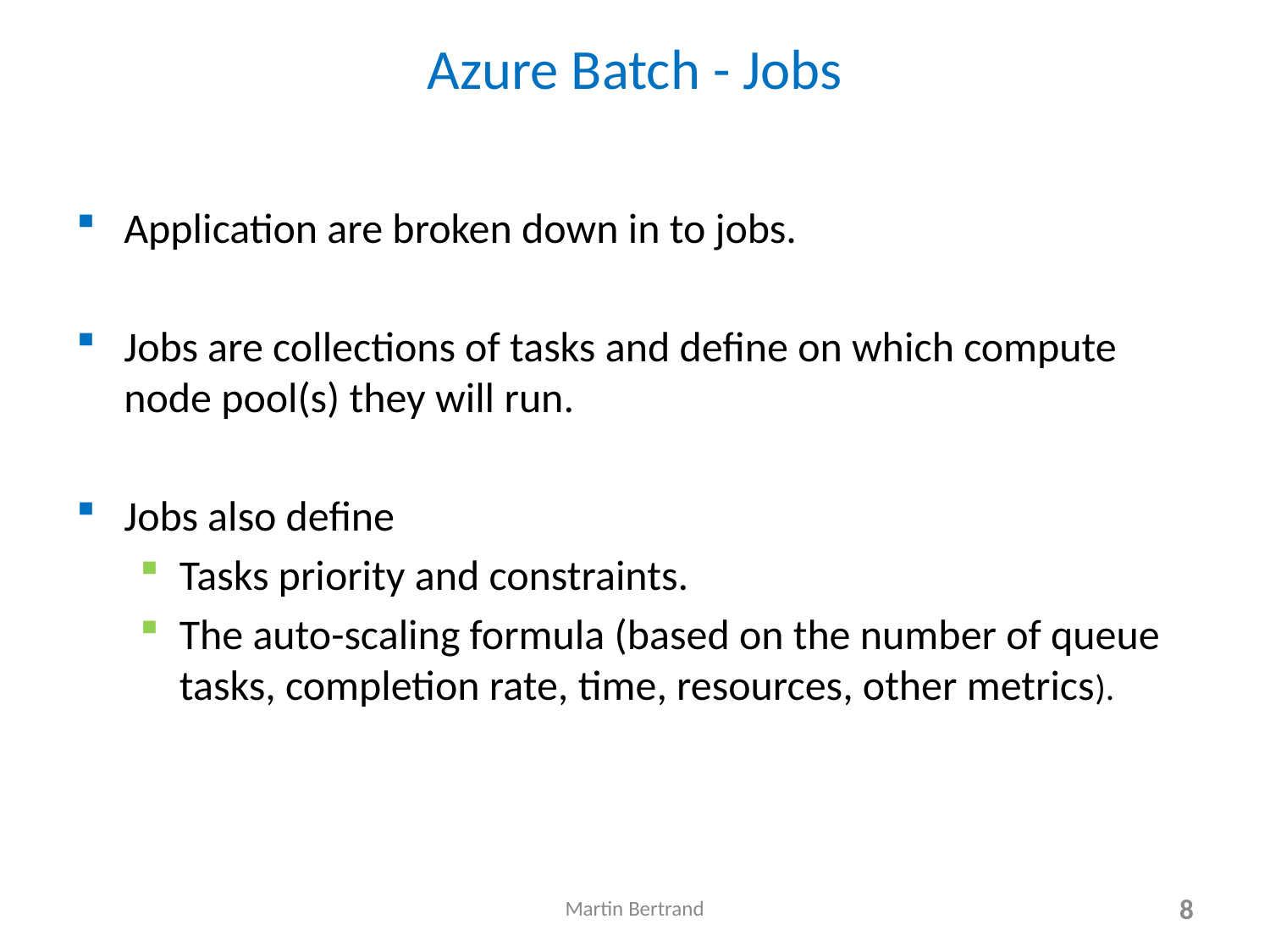

# Azure Batch - Jobs

Application are broken down in to jobs.

Jobs are collections of tasks and define on which compute node pool(s) they will run.

Jobs also define
Tasks priority and constraints.
The auto-scaling formula (based on the number of queue tasks, completion rate, time, resources, other metrics).
Martin Bertrand
8